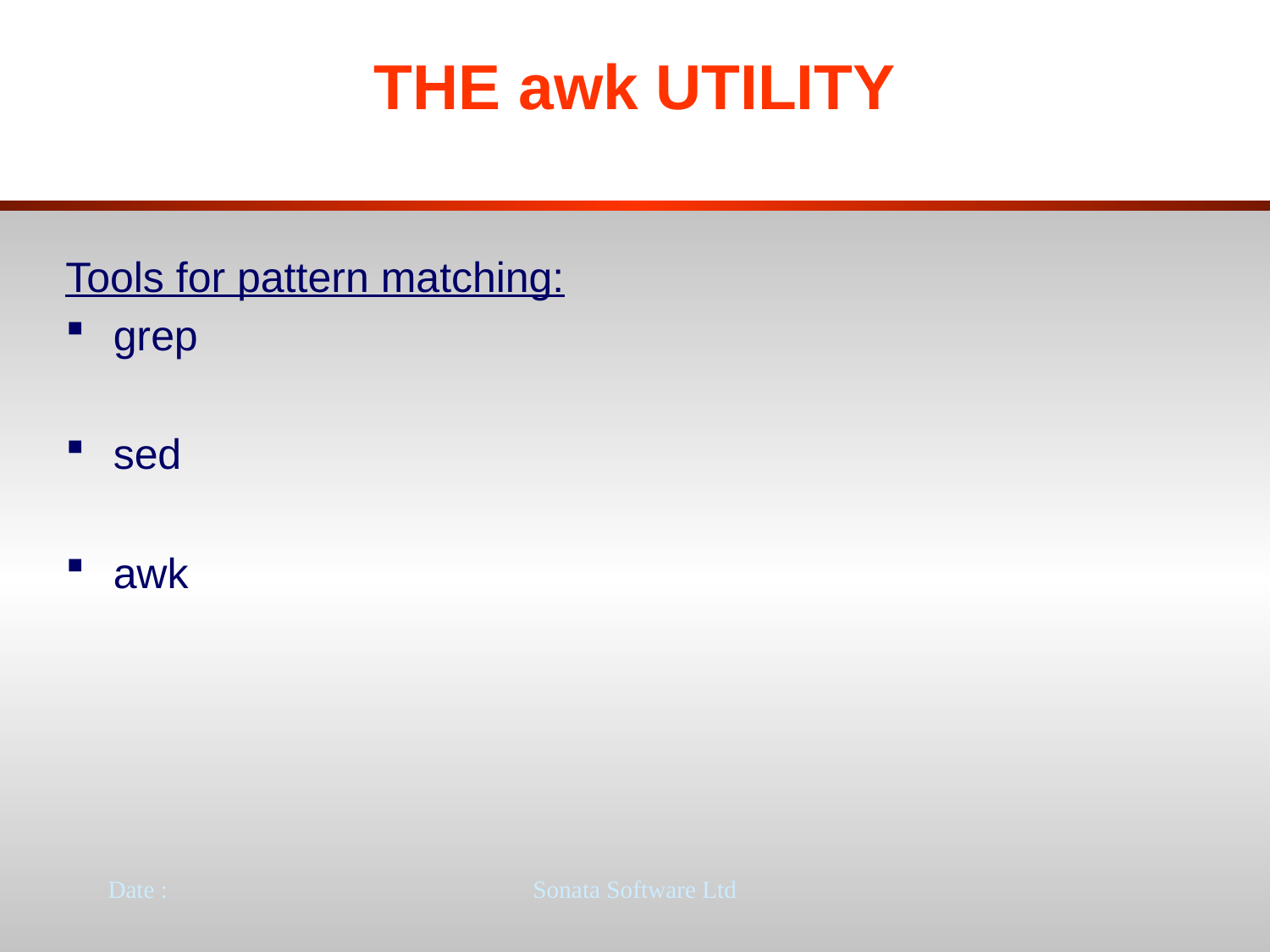

# THE awk UTILITY
Tools for pattern matching:
grep

sed

awk
Date :
Sonata Software Ltd